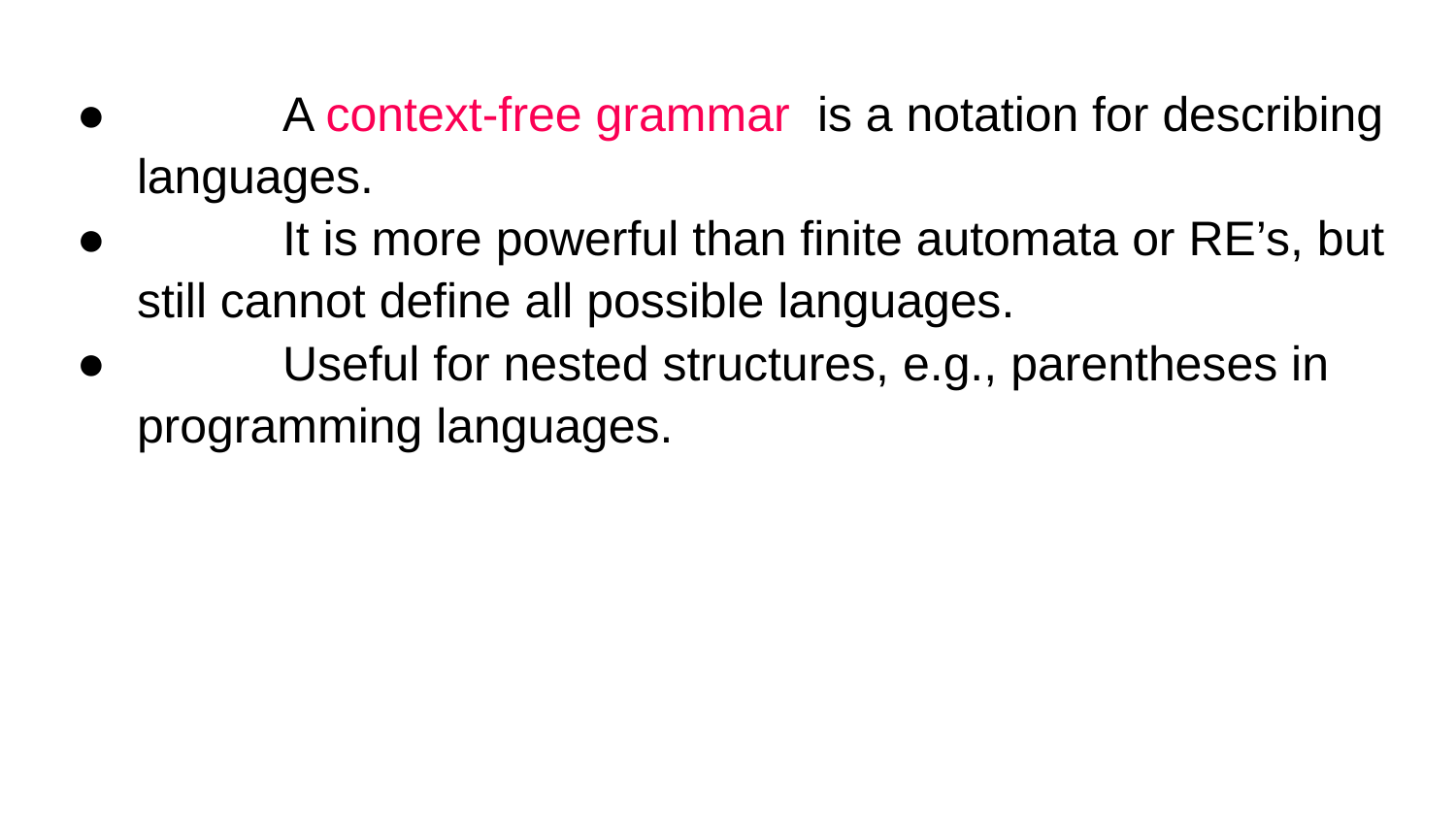

A context-free grammar  is a notation for describing languages.
	It is more powerful than finite automata or RE’s, but still cannot define all possible languages.
	Useful for nested structures, e.g., parentheses in programming languages.